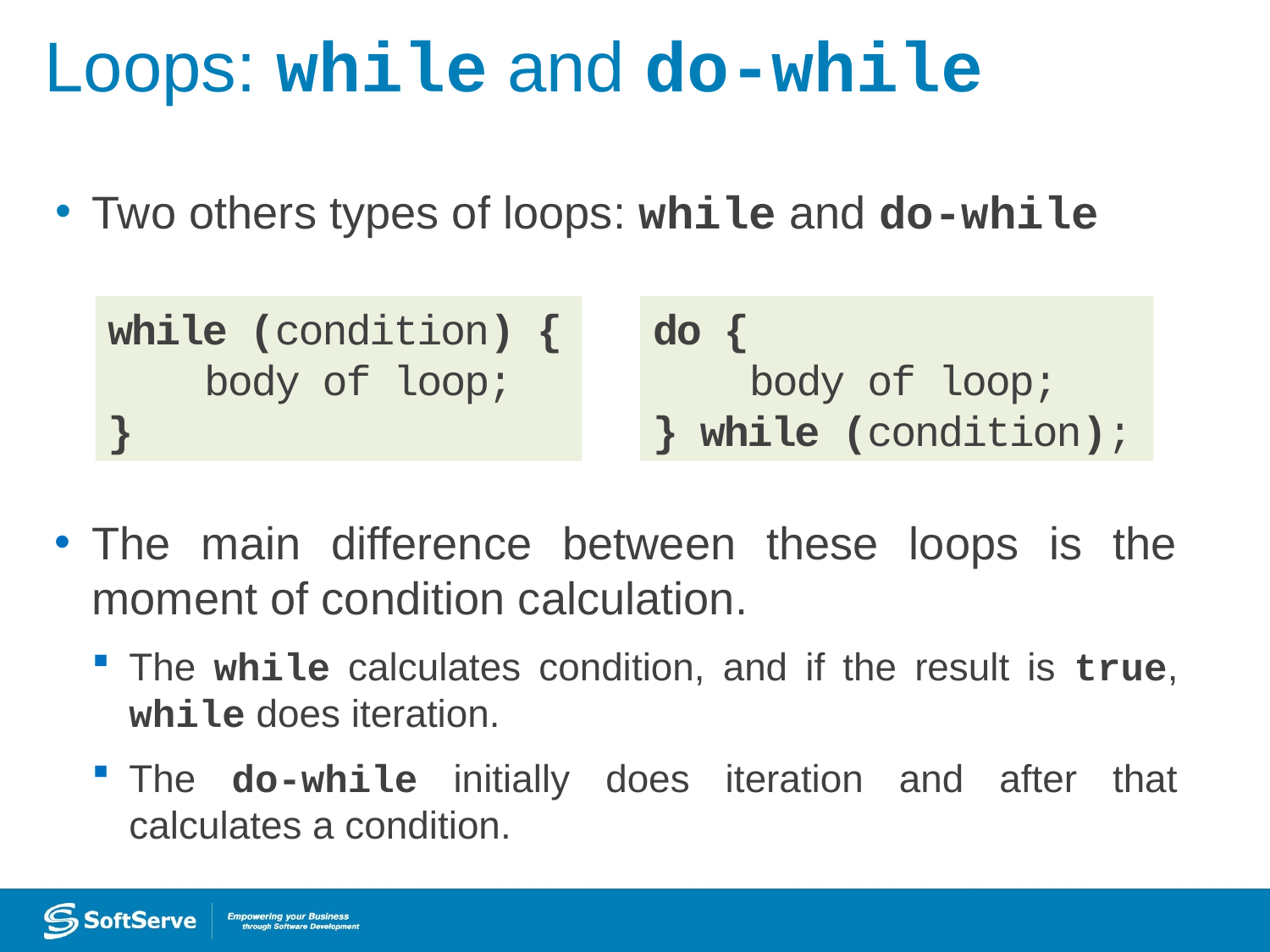

Loops: while and do-while
Two others types of loops: while and do-while

while (condition) {
    body of loop;
}
do {
    body of loop;
} while (condition);
The main difference between these loops is the moment of condition calculation.
The while calculates condition, and if the result is true, while does iteration.
The do-while initially does iteration and after that calculates a condition.